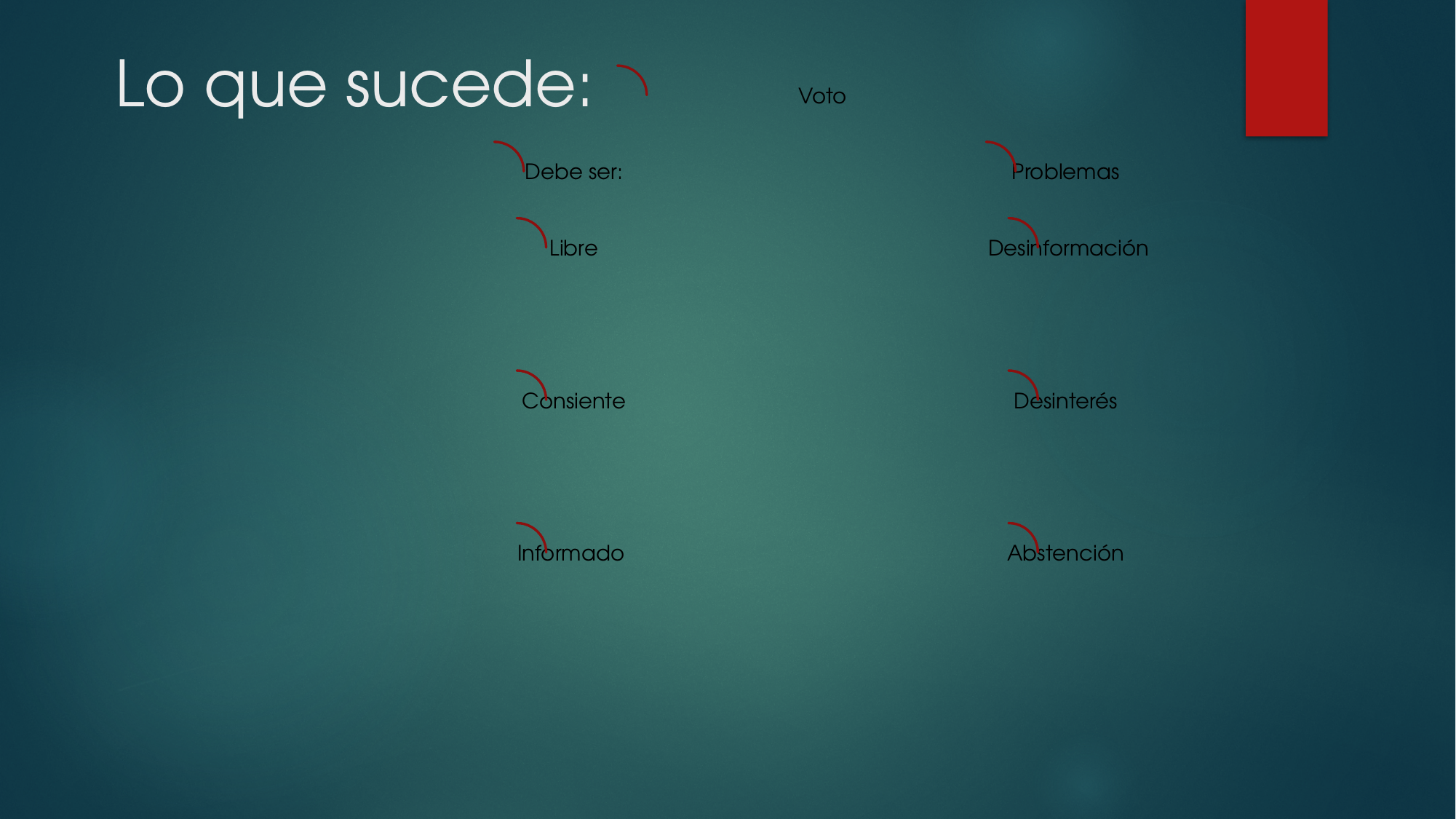

# Lo que sucede:
Voto
Debe ser:
Libre
Informado
Problemas
Desinformación
Consiente
Desinterés
Abstención